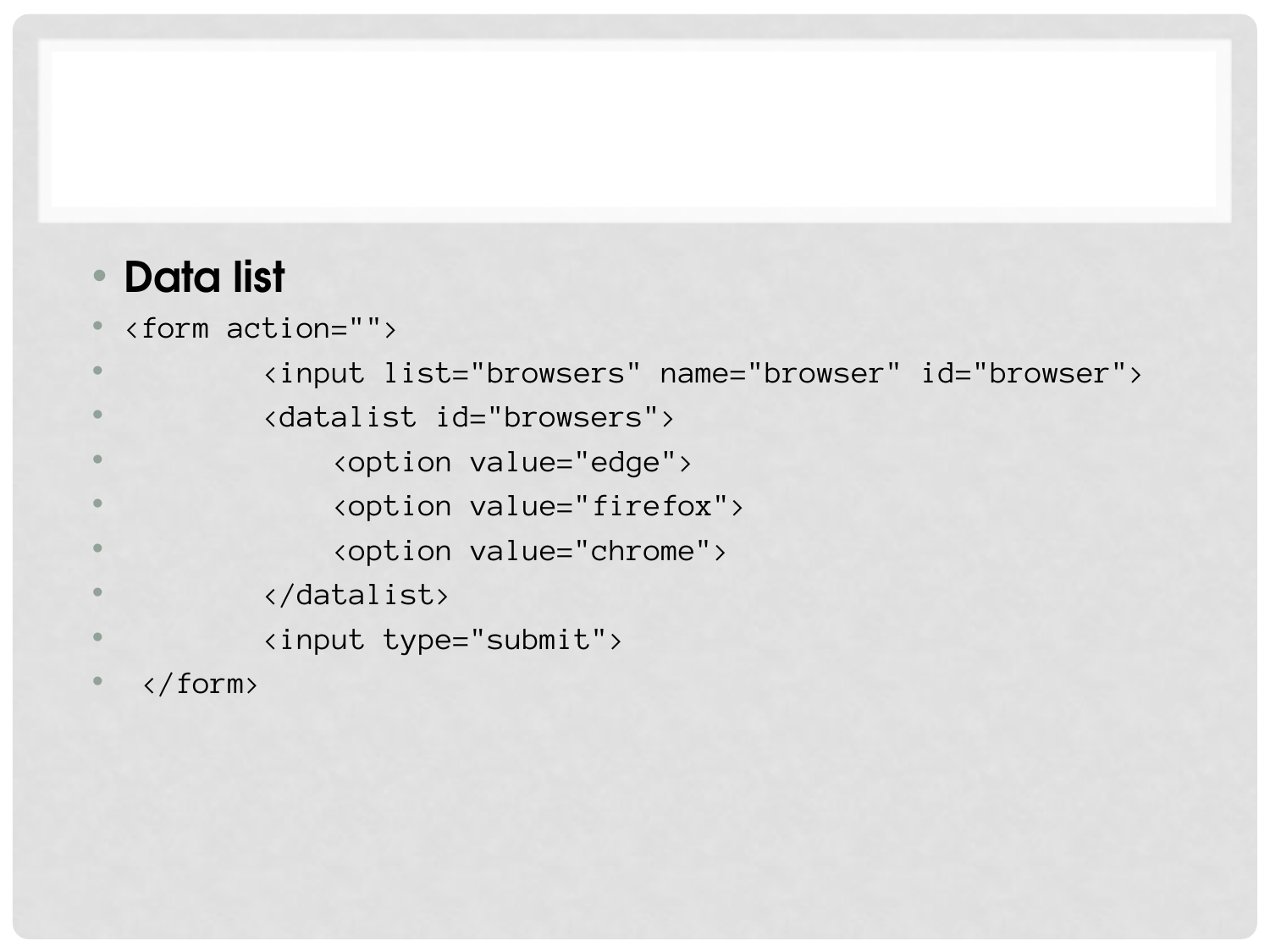

Data list
<form action="">
        <input list="browsers" name="browser" id="browser">
        <datalist id="browsers">
            <option value="edge">
            <option value="firefox">
            <option value="chrome">
        </datalist>
        <input type="submit">
 </form>